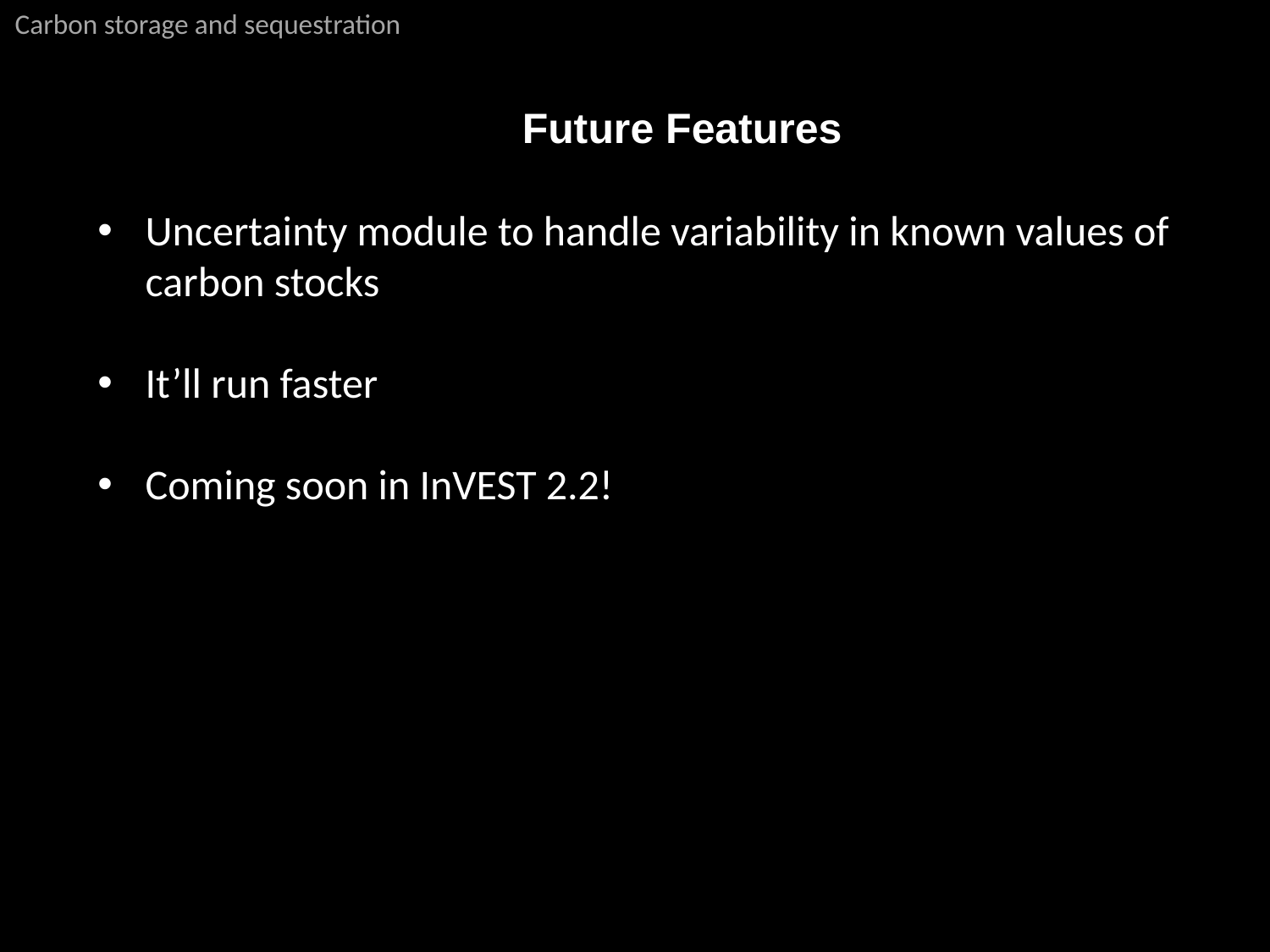

Carbon storage and sequestration
Future Features
Uncertainty module to handle variability in known values of carbon stocks

It’ll run faster

Coming soon in InVEST 2.2!